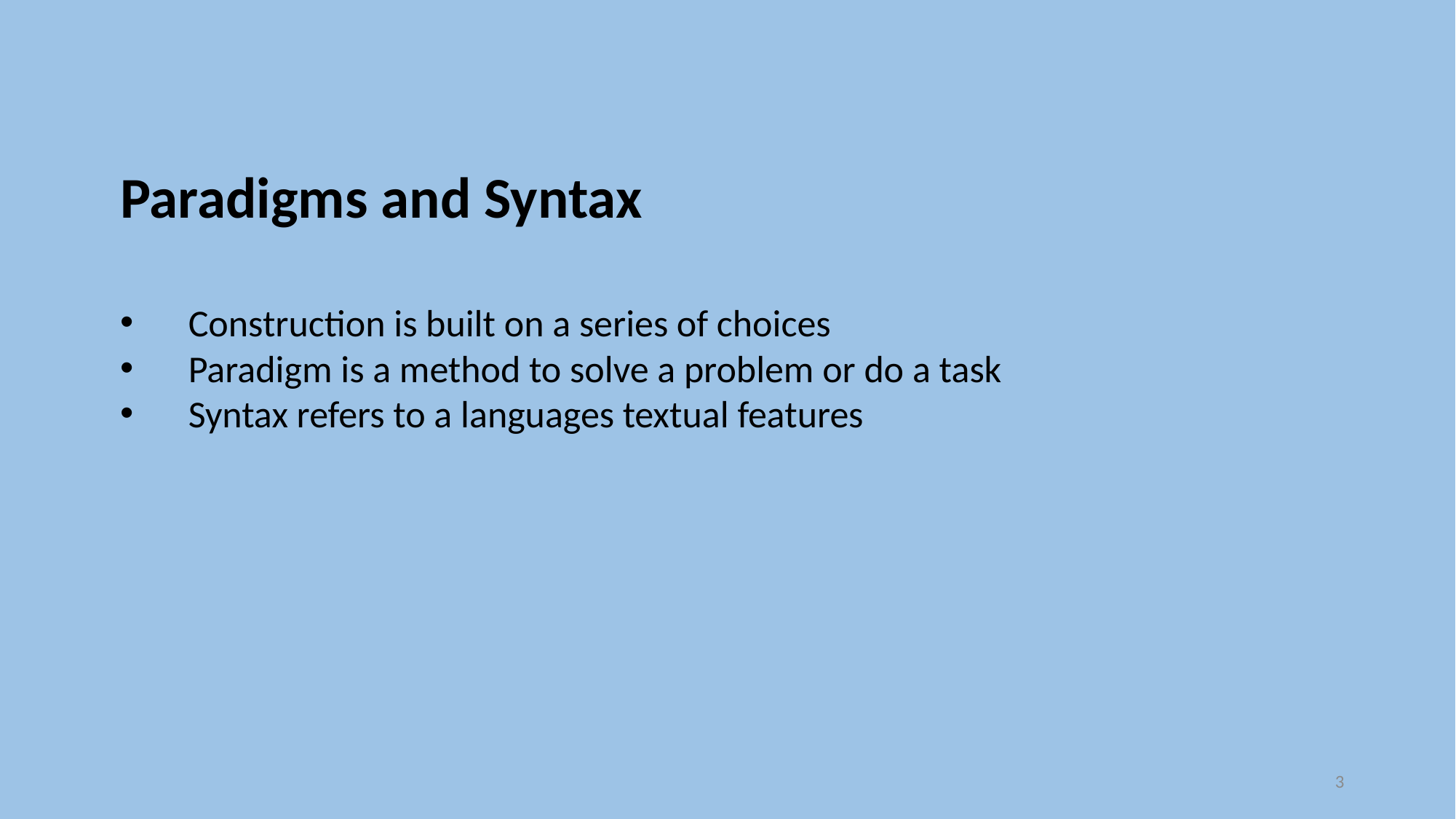

Paradigms and Syntax

Construction is built on a series of choices
Paradigm is a method to solve a problem or do a task
Syntax refers to a languages textual features

3